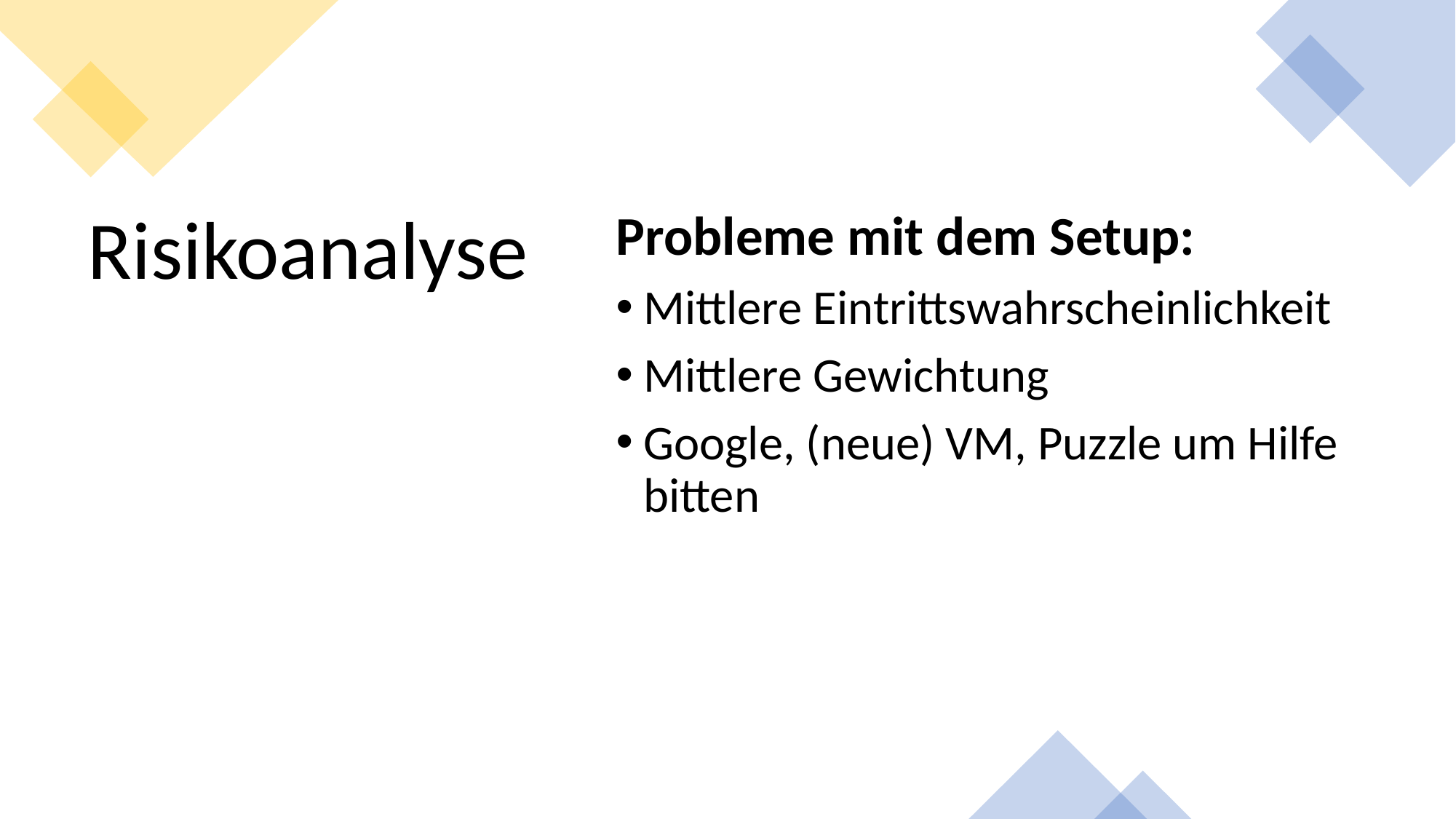

Probleme mit dem Setup:
Mittlere Eintrittswahrscheinlichkeit
Mittlere Gewichtung
Google, (neue) VM, Puzzle um Hilfe bitten
# Risikoanalyse